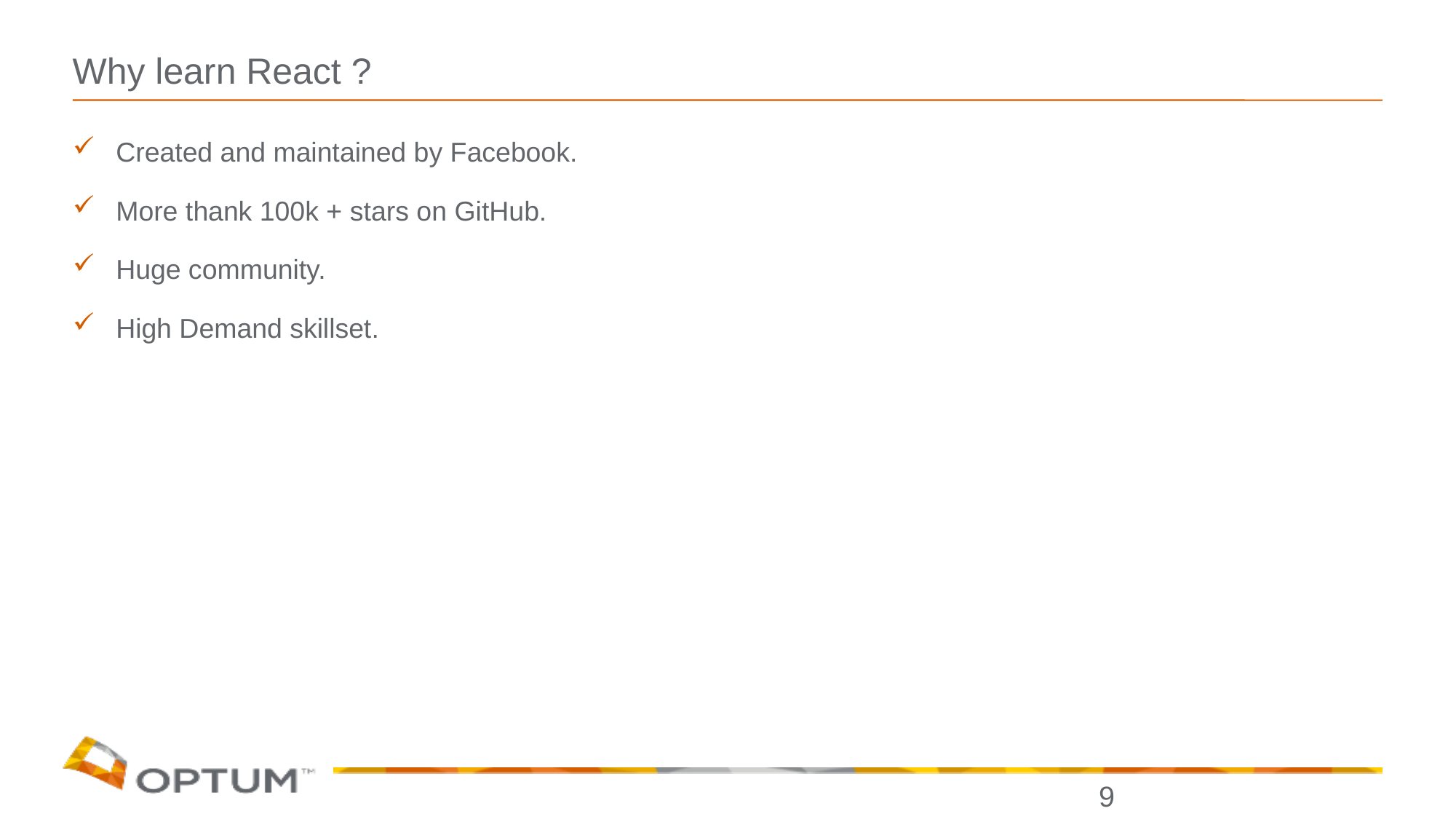

# Why learn React ?
Created and maintained by Facebook.
More thank 100k + stars on GitHub.
Huge community.
High Demand skillset.

9